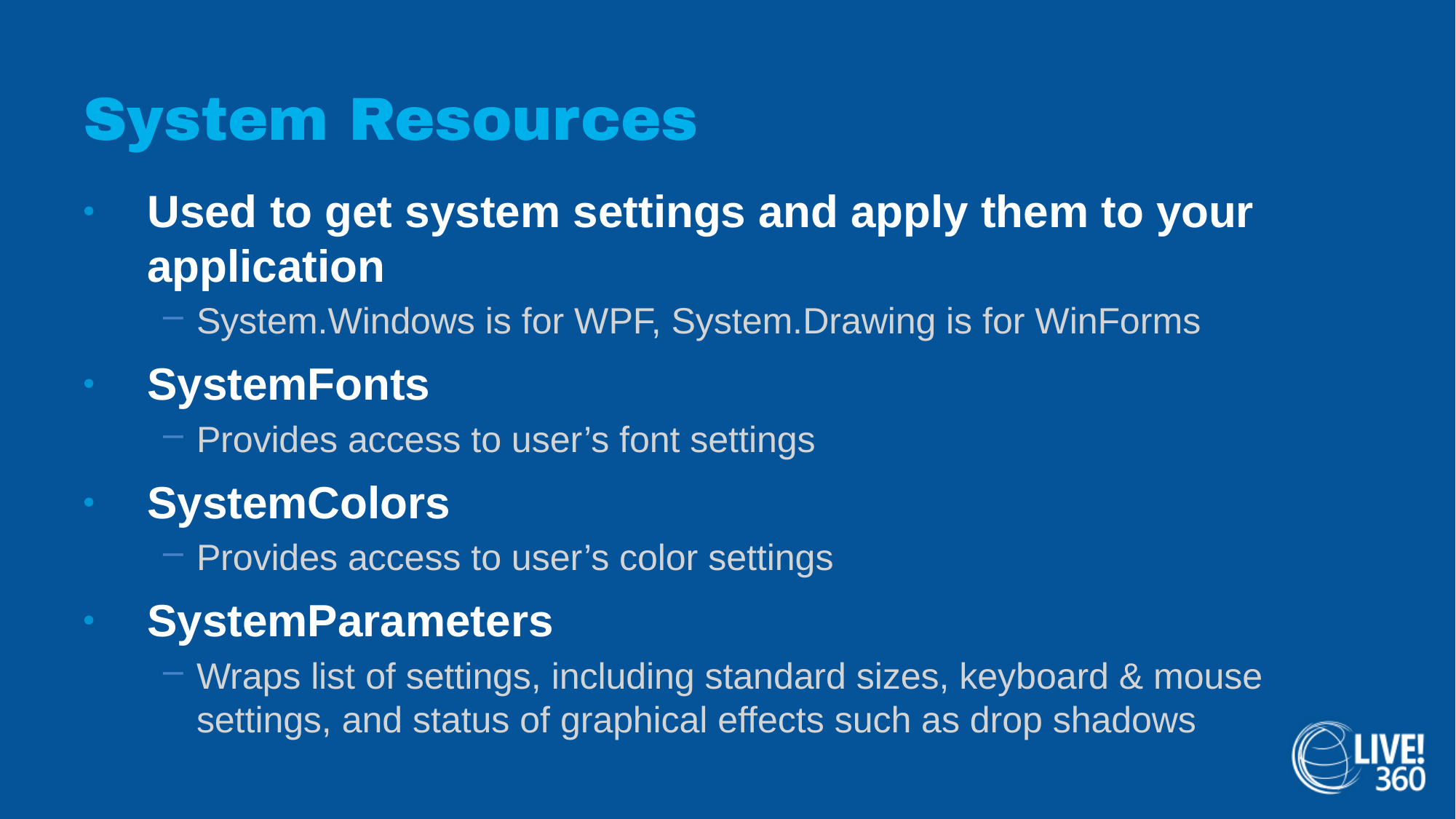

# System Resources
Used to get system settings and apply them to your application
System.Windows is for WPF, System.Drawing is for WinForms
SystemFonts
Provides access to user’s font settings
SystemColors
Provides access to user’s color settings
SystemParameters
Wraps list of settings, including standard sizes, keyboard & mouse settings, and status of graphical effects such as drop shadows